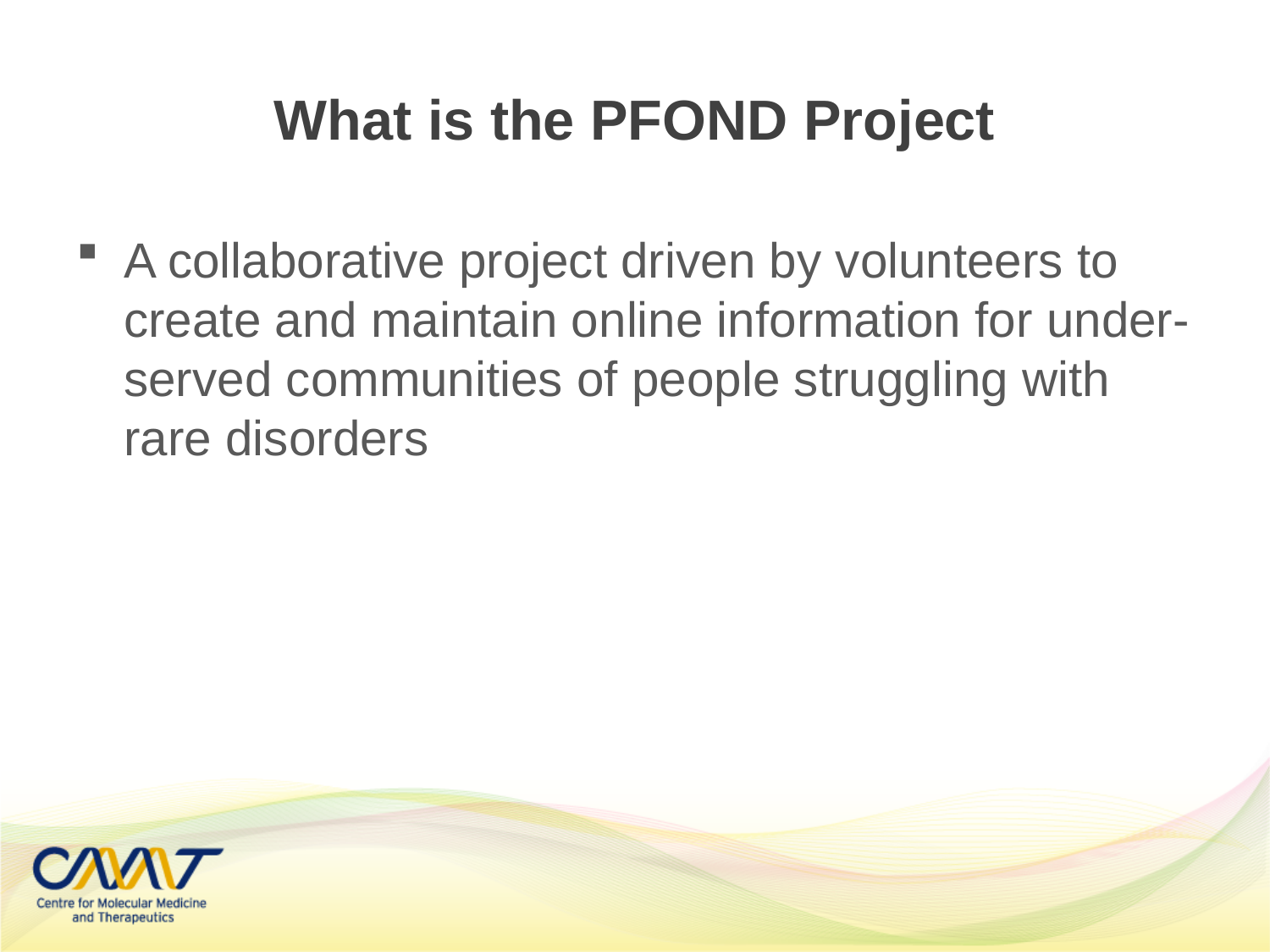

# What is the PFOND Project
A collaborative project driven by volunteers to create and maintain online information for under-served communities of people struggling with rare disorders